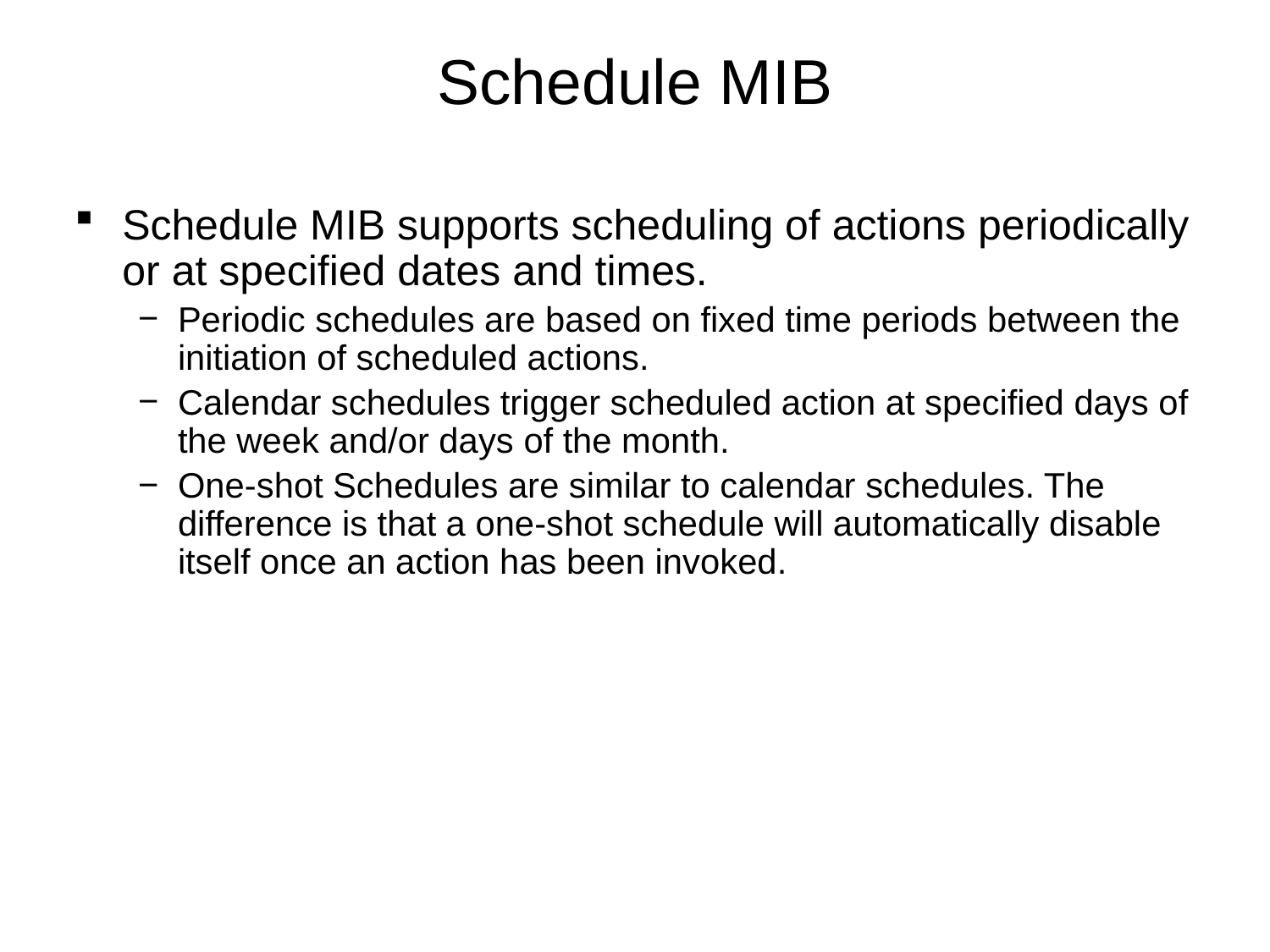

# Schedule MIB
Schedule MIB supports scheduling of actions periodically or at specified dates and times.
Periodic schedules are based on fixed time periods between the initiation of scheduled actions.
Calendar schedules trigger scheduled action at specified days of the week and/or days of the month.
One-shot Schedules are similar to calendar schedules. The difference is that a one-shot schedule will automatically disable itself once an action has been invoked.